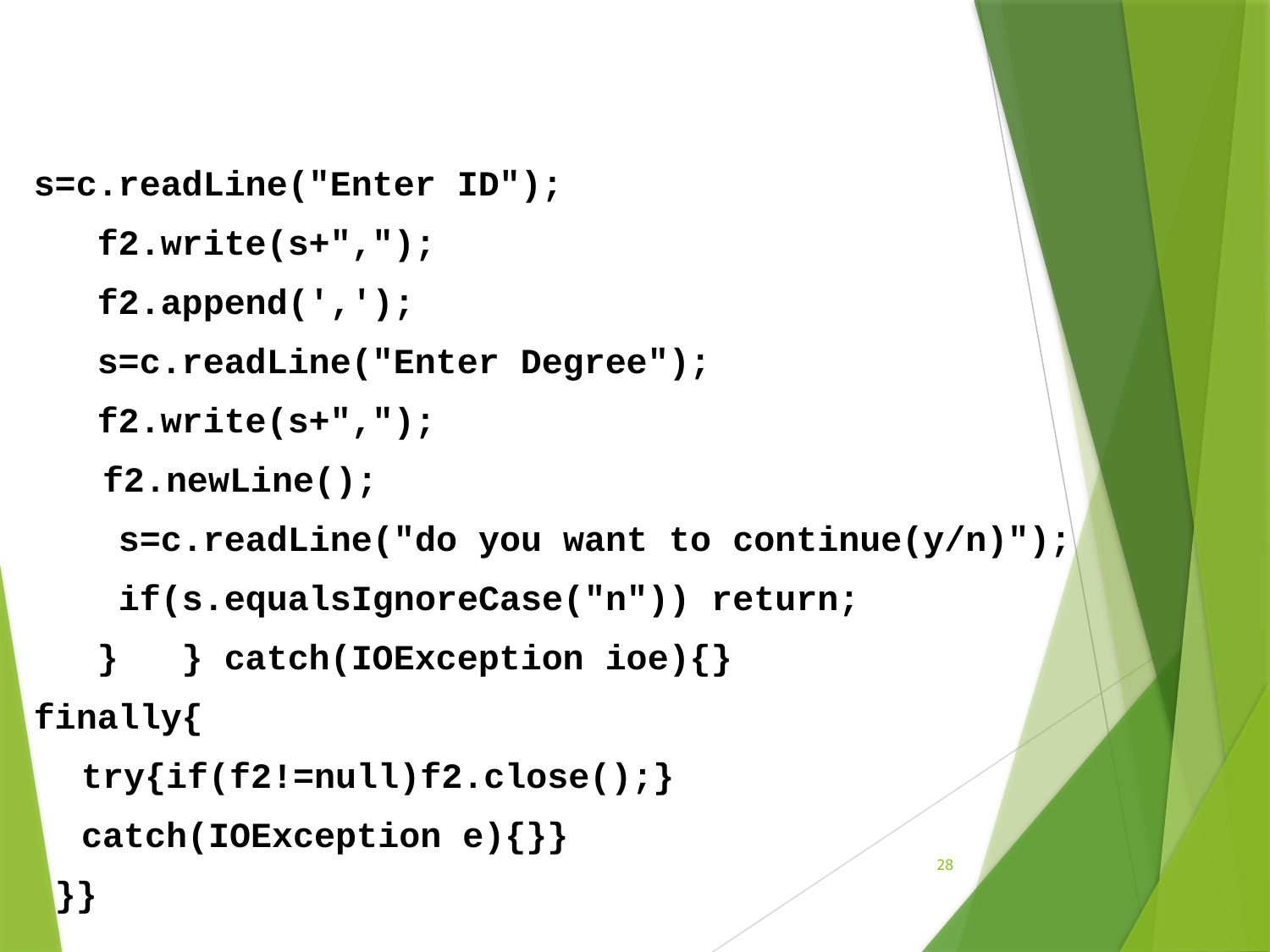

s=c.readLine("Enter ID");
   f2.write(s+",");
   f2.append(',');
   s=c.readLine("Enter Degree");
   f2.write(s+",");
	 f2.newLine();
    s=c.readLine("do you want to continue(y/n)");
    if(s.equalsIgnoreCase("n")) return;
   }   } catch(IOException ioe){}
finally{
	try{if(f2!=null)f2.close();}
	catch(IOException e){}}
 }}
28